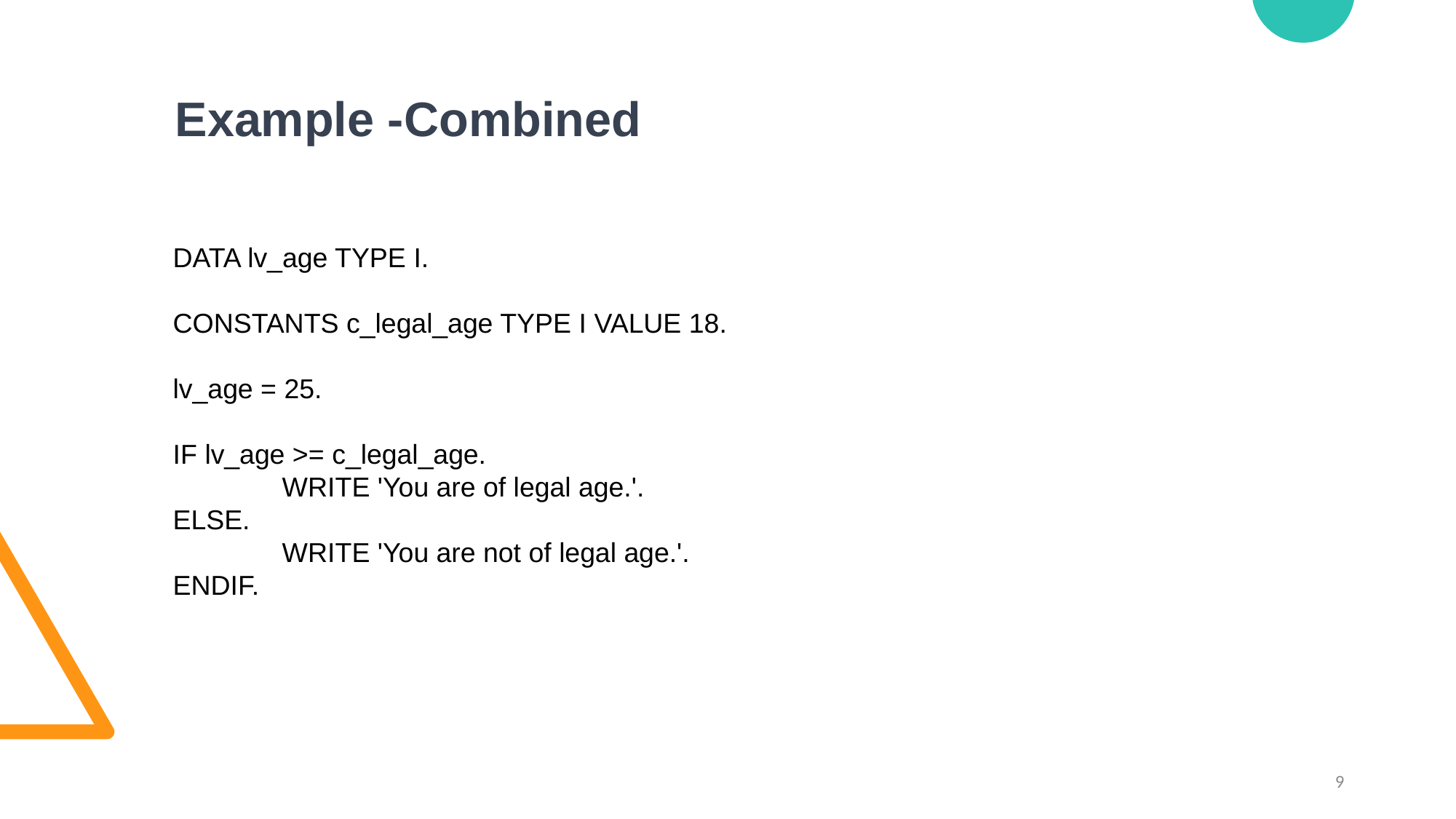

Example -Combined
DATA lv_age TYPE I.
CONSTANTS c_legal_age TYPE I VALUE 18.

lv_age = 25.

IF lv_age >= c_legal_age.
  	WRITE 'You are of legal age.'.
ELSE.
  	WRITE 'You are not of legal age.'.
ENDIF.

9